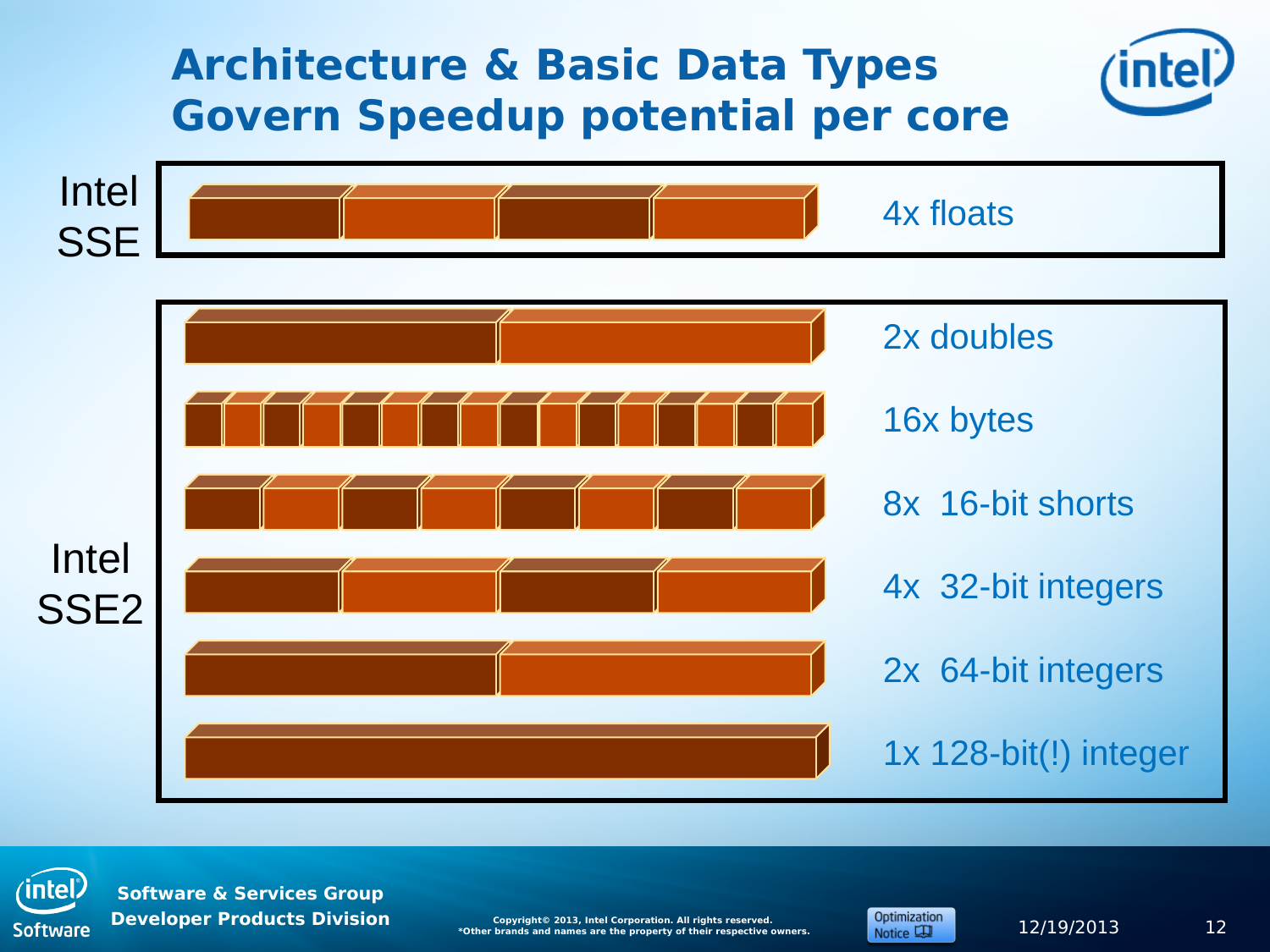

# Architecture & Basic Data Types Govern Speedup potential per core
Intel
SSE

4x floats

2x doubles

16x bytes

8x  16-bit shorts

Intel
SSE2
4x  32-bit integers

2x  64-bit integers

1x 128-bit(!) integer
12/19/2013
12